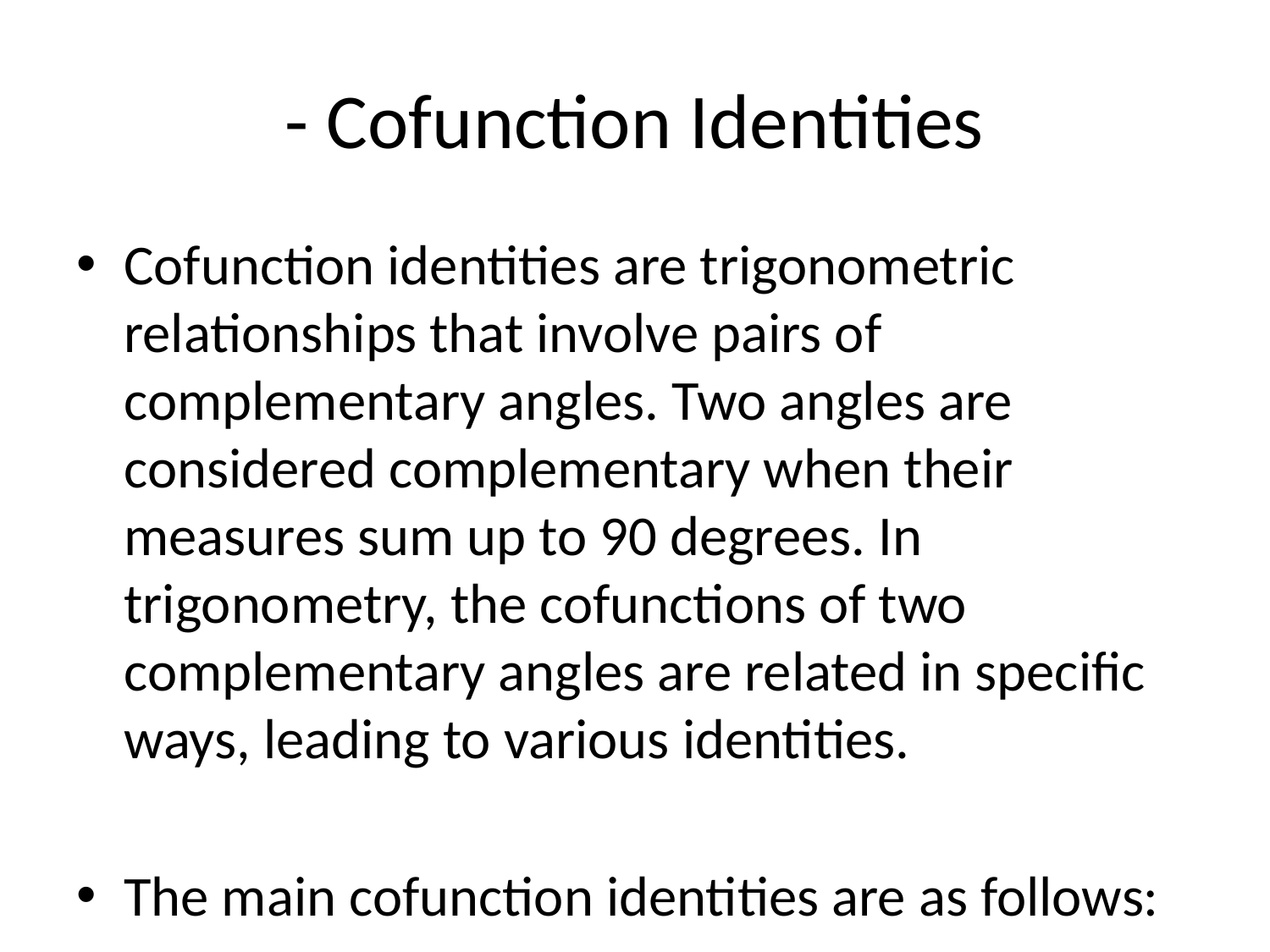

# - Cofunction Identities
Cofunction identities are trigonometric relationships that involve pairs of complementary angles. Two angles are considered complementary when their measures sum up to 90 degrees. In trigonometry, the cofunctions of two complementary angles are related in specific ways, leading to various identities.

The main cofunction identities are as follows:

1. \(\sin(\theta) = \cos(90^\circ - \theta)\)
2. \(\cos(\theta) = \sin(90^\circ - \theta)\)
3. \(\tan(\theta) = \cot(90^\circ - \theta)\)
4. \(\cot(\theta) = \tan(90^\circ - \theta)\)
5. \(\sec(\theta) = \csc(90^\circ - \theta)\)
6. \(\csc(\theta) = \sec(90^\circ - \theta)\)

These identities show the relationships between the trigonometric functions of an angle and its complementary angle. For example, if \(\theta\) is an angle, then the sine of its complementary angle (90 - \(\theta\)) is equal to the cosine of \(\theta\), and vice versa.

Cofunction identities are useful in simplifying trigonometric expressions, proving other trigonometric identities, and solving trigonometric equations. By leveraging these relationships, trigonometric calculations and manipulations become more manageable and efficient.

Understanding cofunction identities is fundamental in trigonometry, and it is essential for students and professionals working in fields that involve trigonometric functions, such as mathematics, physics, engineering, and more.